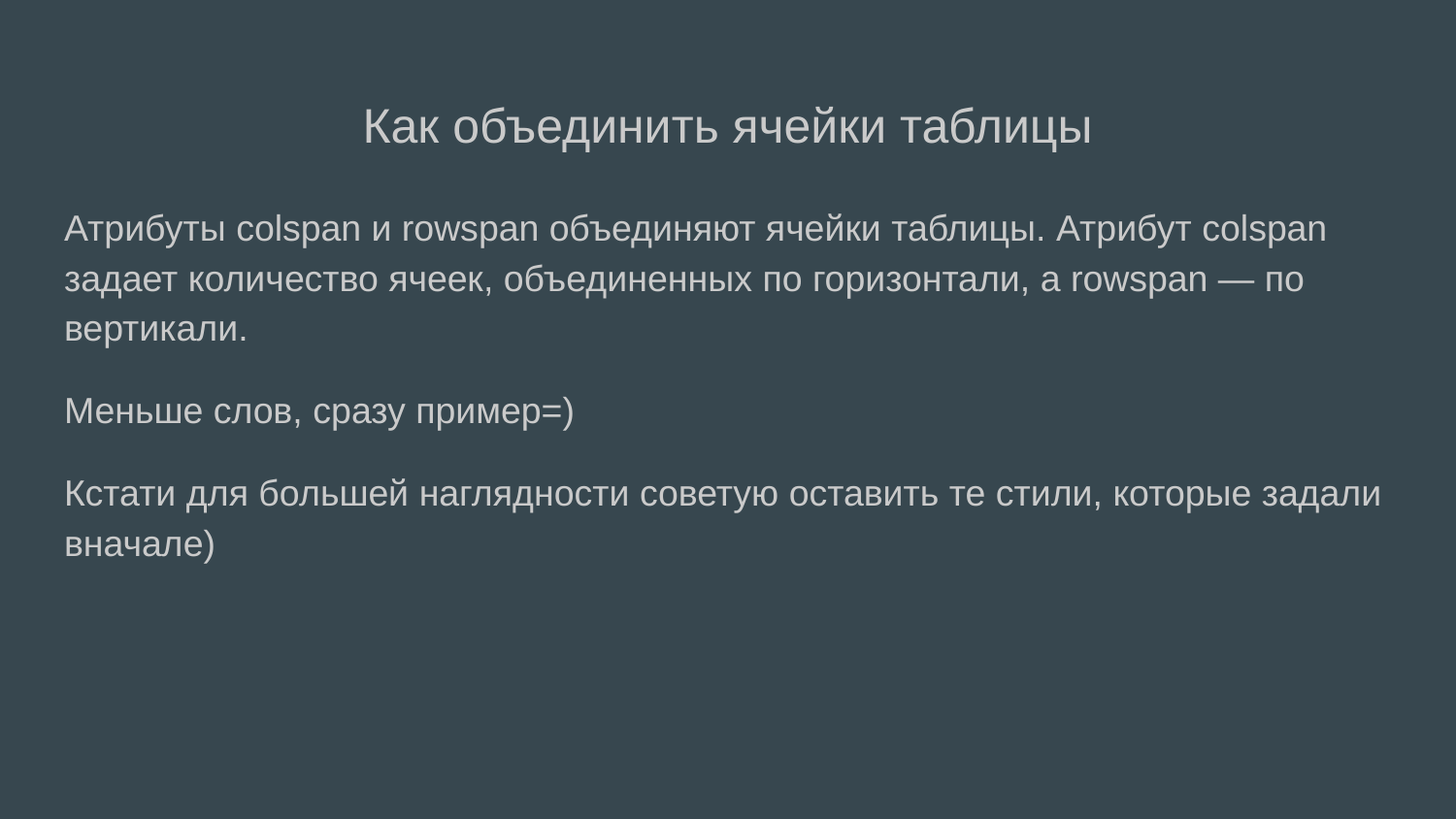

# Как объединить ячейки таблицы
Атрибуты colspan и rowspan объединяют ячейки таблицы. Атрибут colspan задает количество ячеек, объединенных по горизонтали, а rowspan — по вертикали.
Меньше слов, сразу пример=)
Кстати для большей наглядности советую оставить те стили, которые задали вначале)